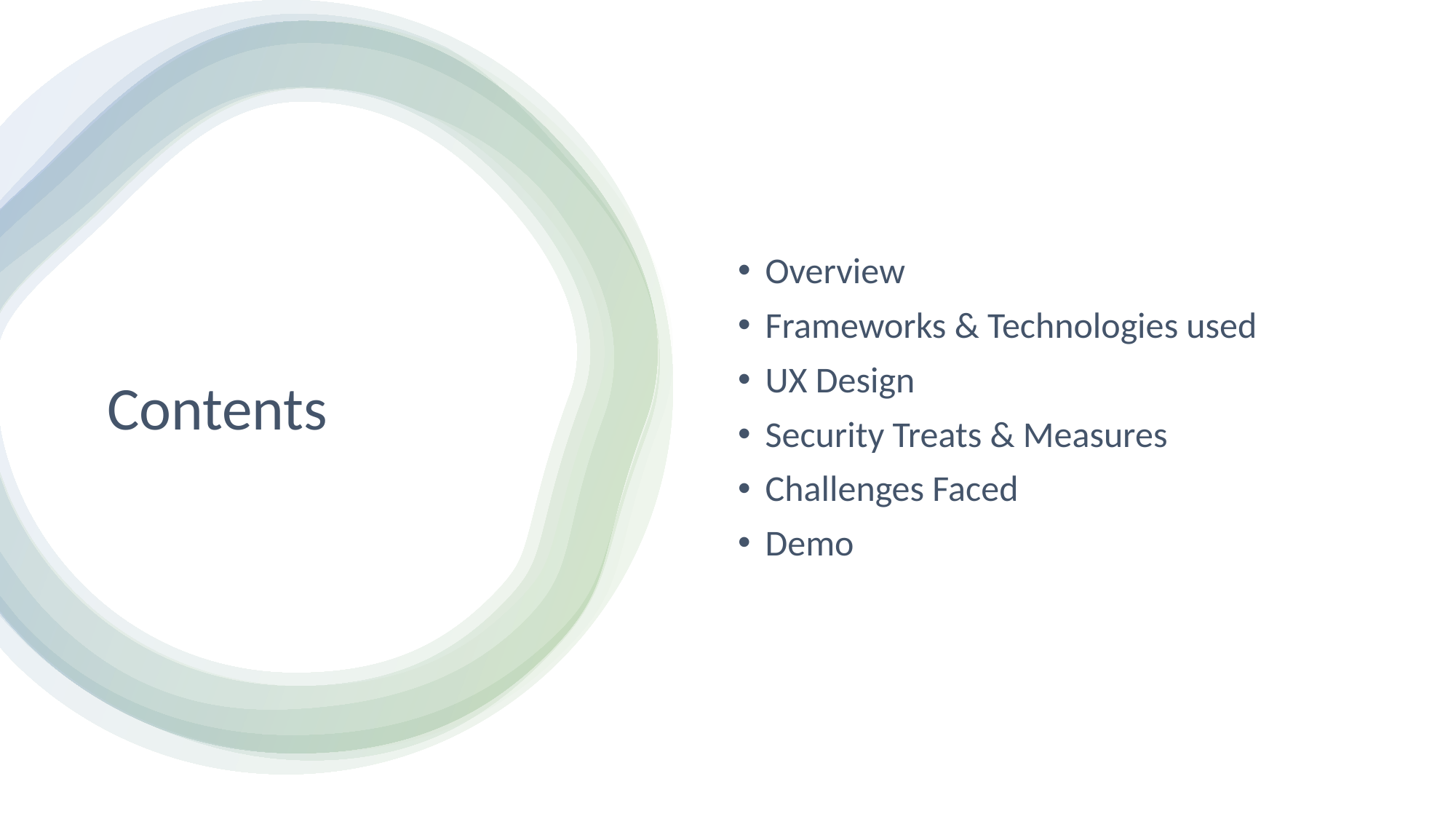

Overview
Frameworks & Technologies used
UX Design
Security Treats & Measures
Challenges Faced
Demo
# Contents